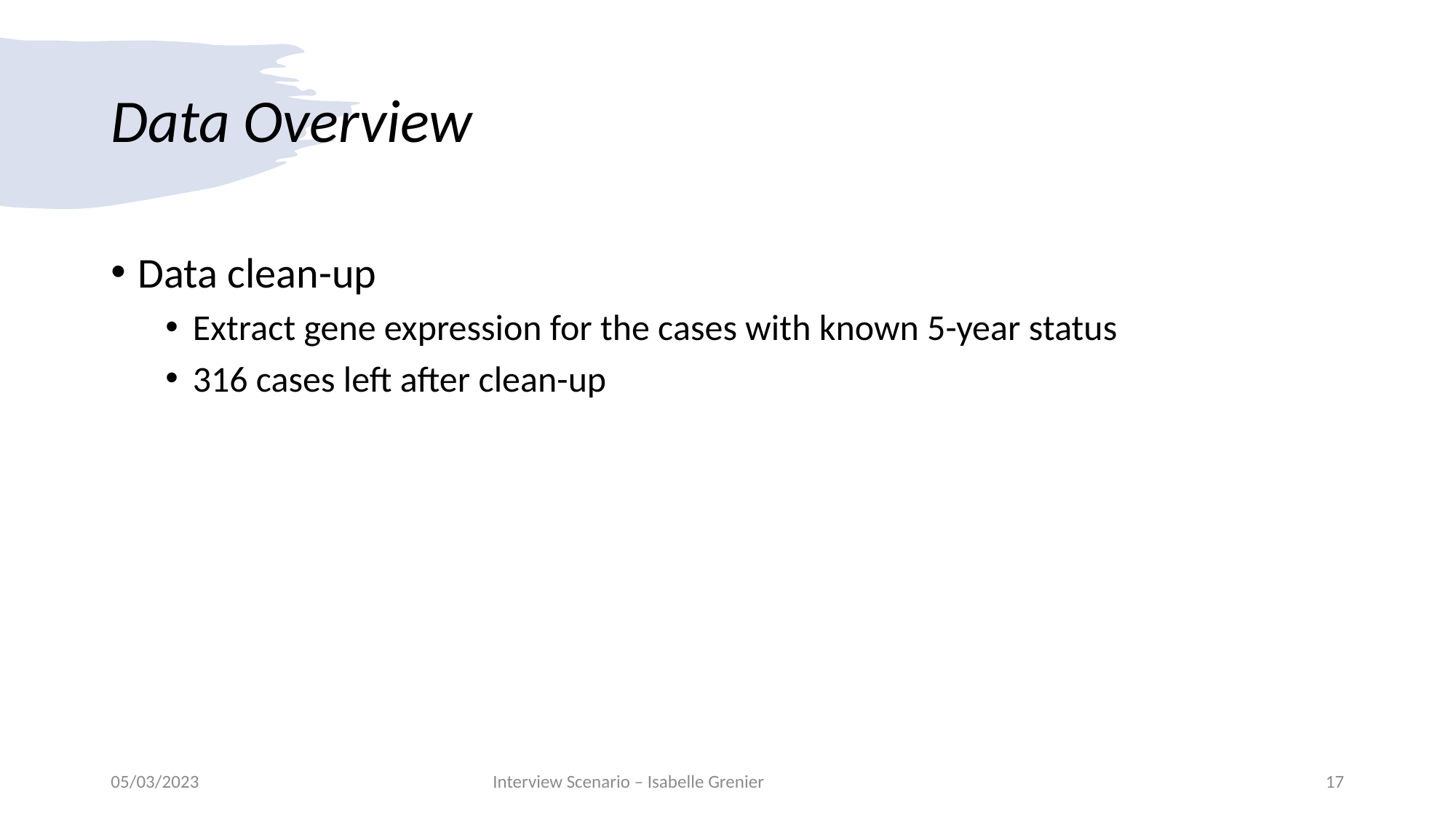

# Data Overview
Data clean-up
Extract gene expression for the cases with known 5-year status
316 cases left after clean-up

05/03/2023
Interview Scenario – Isabelle Grenier
17